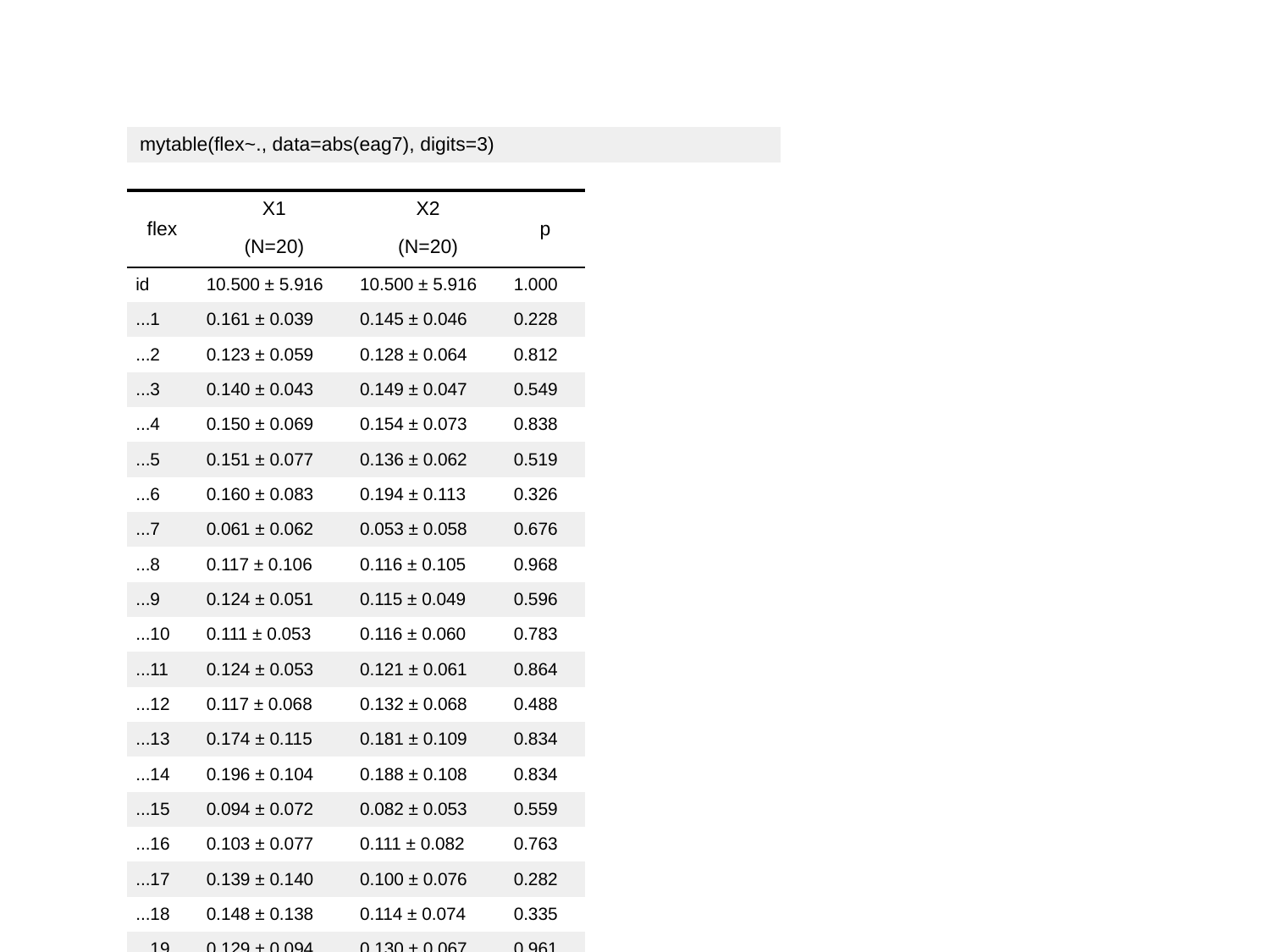

|  | mytable(flex~., data=abs(eag7), digits=3) |
| --- | --- |
| flex | X1 | X2 | p |
| --- | --- | --- | --- |
| flex | (N=20) | (N=20) | p |
| id | 10.500 ± 5.916 | 10.500 ± 5.916 | 1.000 |
| ...1 | 0.161 ± 0.039 | 0.145 ± 0.046 | 0.228 |
| ...2 | 0.123 ± 0.059 | 0.128 ± 0.064 | 0.812 |
| ...3 | 0.140 ± 0.043 | 0.149 ± 0.047 | 0.549 |
| ...4 | 0.150 ± 0.069 | 0.154 ± 0.073 | 0.838 |
| ...5 | 0.151 ± 0.077 | 0.136 ± 0.062 | 0.519 |
| ...6 | 0.160 ± 0.083 | 0.194 ± 0.113 | 0.326 |
| ...7 | 0.061 ± 0.062 | 0.053 ± 0.058 | 0.676 |
| ...8 | 0.117 ± 0.106 | 0.116 ± 0.105 | 0.968 |
| ...9 | 0.124 ± 0.051 | 0.115 ± 0.049 | 0.596 |
| ...10 | 0.111 ± 0.053 | 0.116 ± 0.060 | 0.783 |
| ...11 | 0.124 ± 0.053 | 0.121 ± 0.061 | 0.864 |
| ...12 | 0.117 ± 0.068 | 0.132 ± 0.068 | 0.488 |
| ...13 | 0.174 ± 0.115 | 0.181 ± 0.109 | 0.834 |
| ...14 | 0.196 ± 0.104 | 0.188 ± 0.108 | 0.834 |
| ...15 | 0.094 ± 0.072 | 0.082 ± 0.053 | 0.559 |
| ...16 | 0.103 ± 0.077 | 0.111 ± 0.082 | 0.763 |
| ...17 | 0.139 ± 0.140 | 0.100 ± 0.076 | 0.282 |
| ...18 | 0.148 ± 0.138 | 0.114 ± 0.074 | 0.335 |
| ...19 | 0.129 ± 0.094 | 0.130 ± 0.067 | 0.961 |
| ...20 | 0.124 ± 0.104 | 0.101 ± 0.070 | 0.446 |
| ...21 | 0.166 ± 0.100 | 0.178 ± 0.095 | 0.712 |
| ...22 | 0.176 ± 0.091 | 0.196 ± 0.108 | 0.544 |
| ...23 | 0.127 ± 0.119 | 0.108 ± 0.069 | 0.551 |
| ...24 | 0.135 ± 0.120 | 0.124 ± 0.105 | 0.772 |